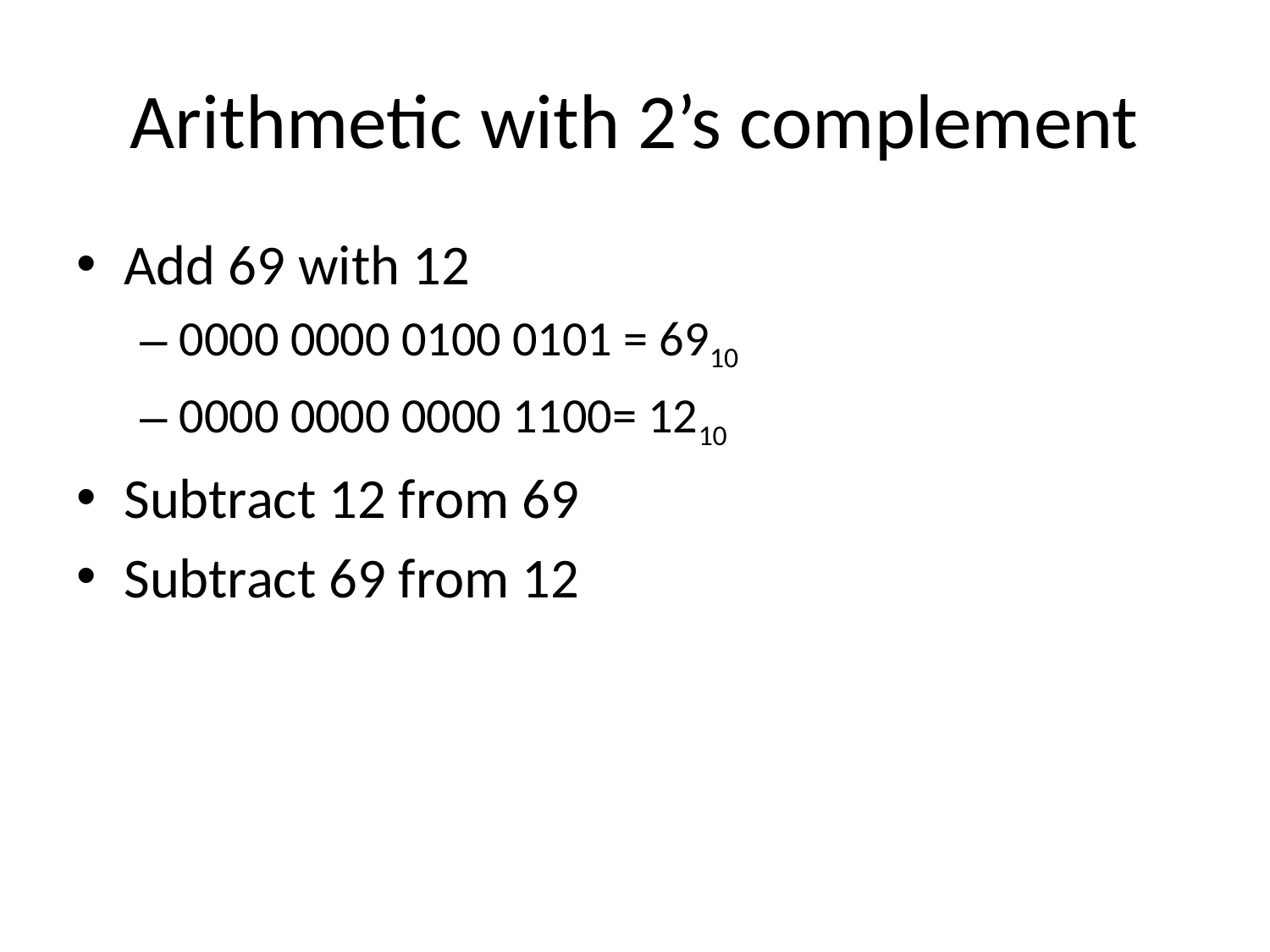

# Arithmetic with 2’s complement
Add 69 with 12
0000 0000 0100 0101 = 6910
0000 0000 0000 1100= 1210
Subtract 12 from 69
Subtract 69 from 12